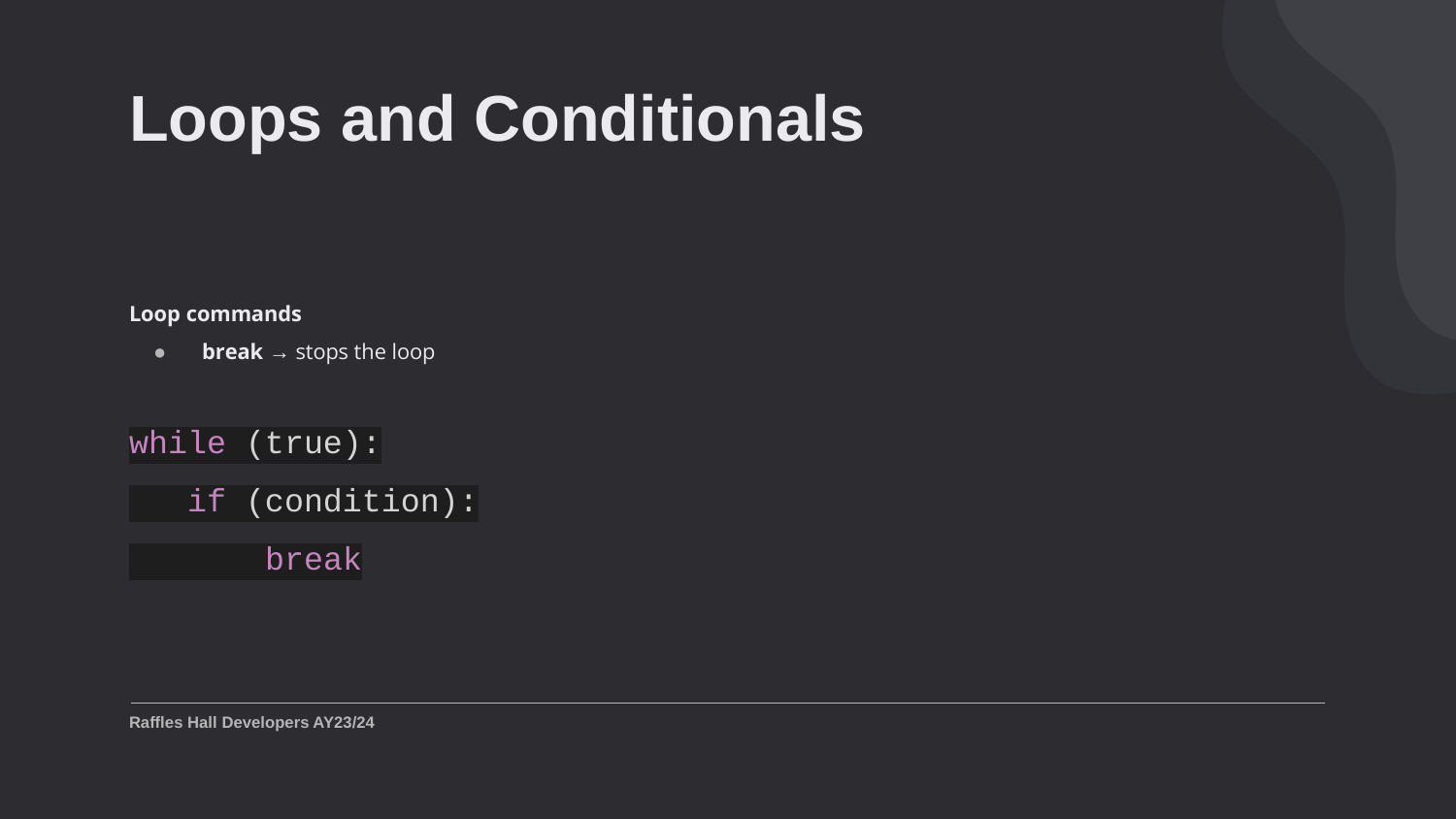

# Loops and Conditionals
Loop commands
break → stops the loop

while (true):
   if (condition):
       break
Raffles Hall Developers AY23/24